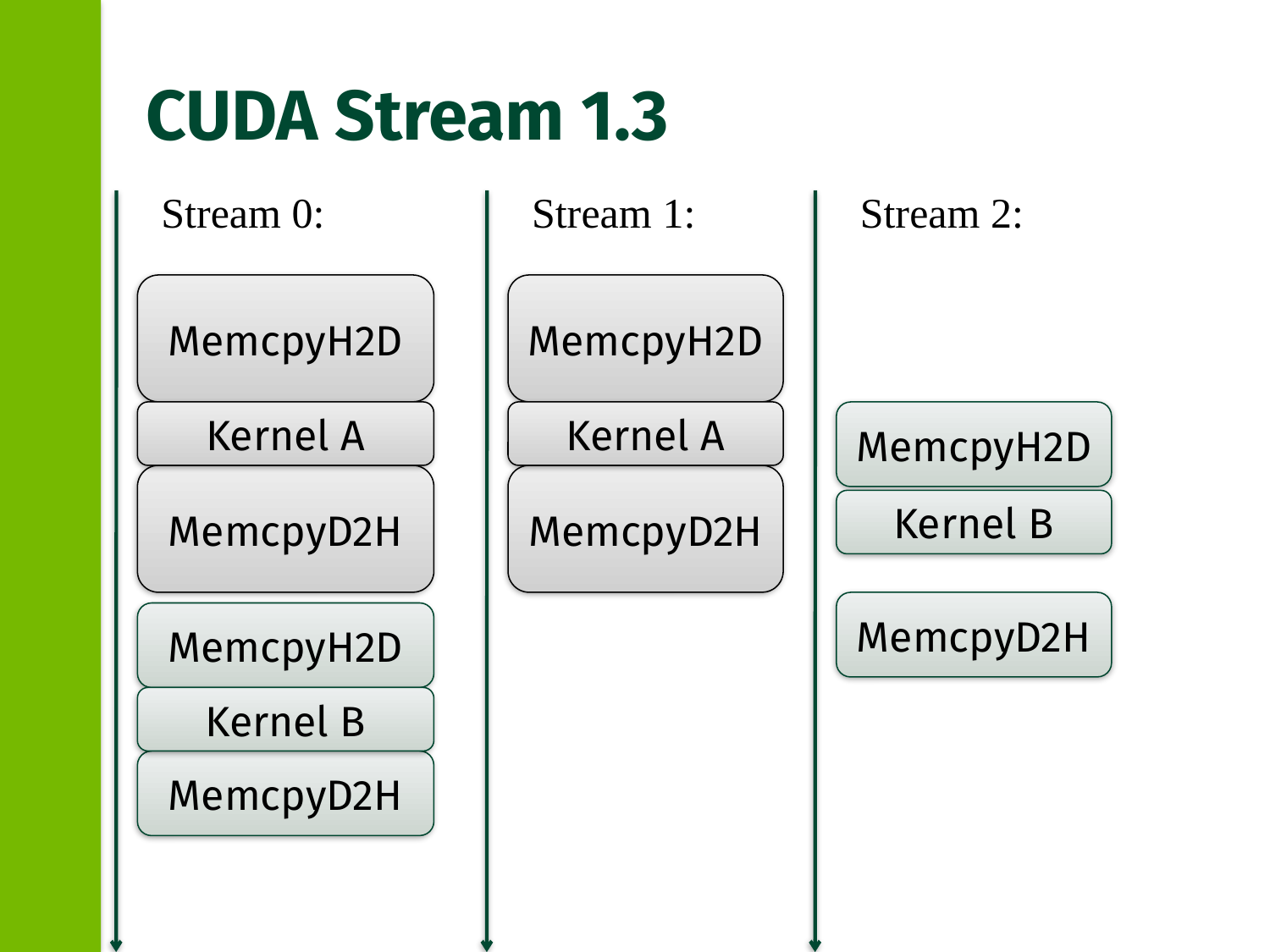

# CUDA Stream 1.3
Stream 0:
Stream 1:
Stream 2:
MemcpyH2D
MemcpyH2D
Kernel A
Kernel A
MemcpyH2D
MemcpyD2H
MemcpyD2H
Kernel B
MemcpyD2H
MemcpyH2D
Kernel B
MemcpyD2H